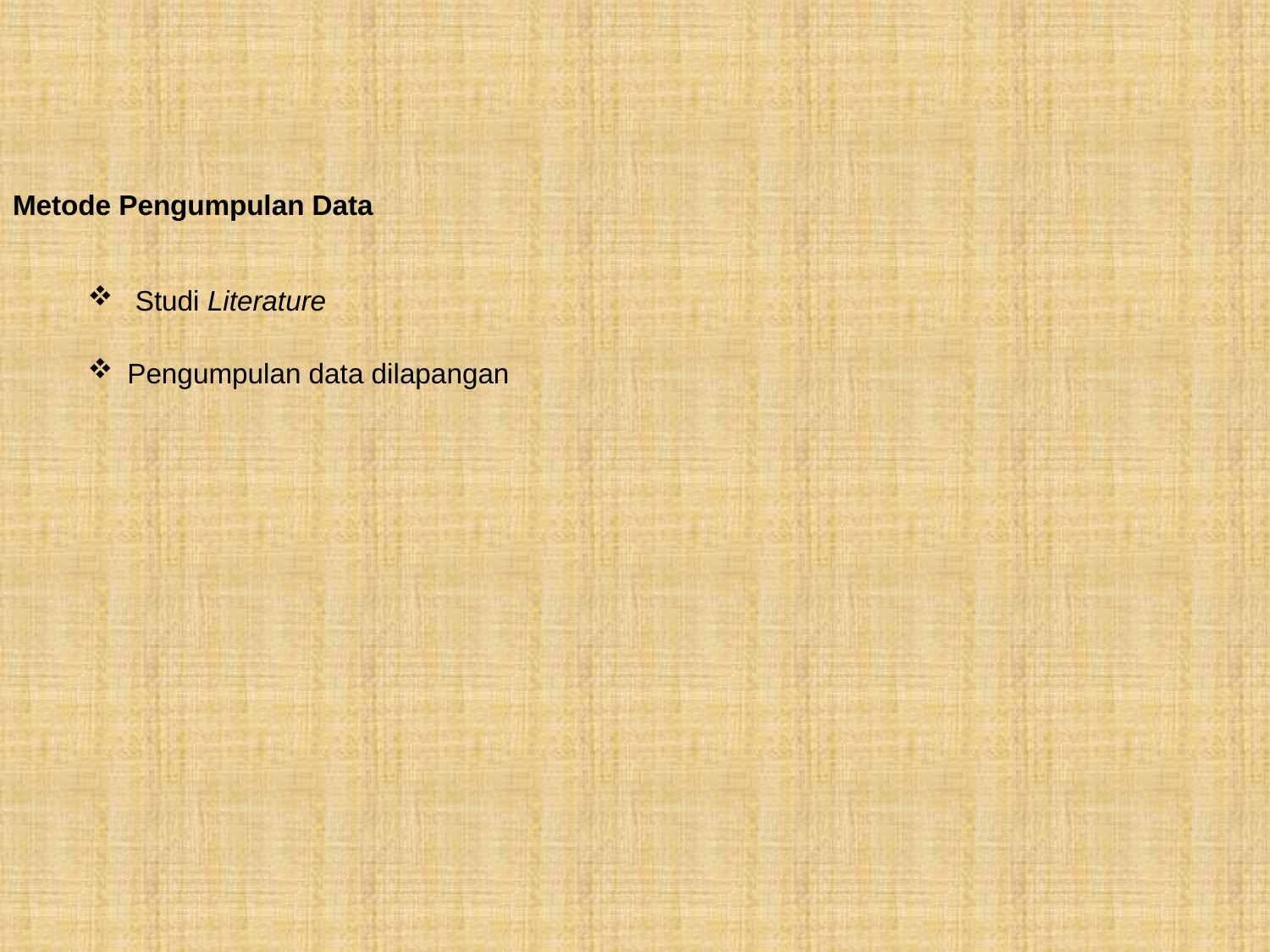

Metode Pengumpulan Data
Studi Literature
Pengumpulan data dilapangan